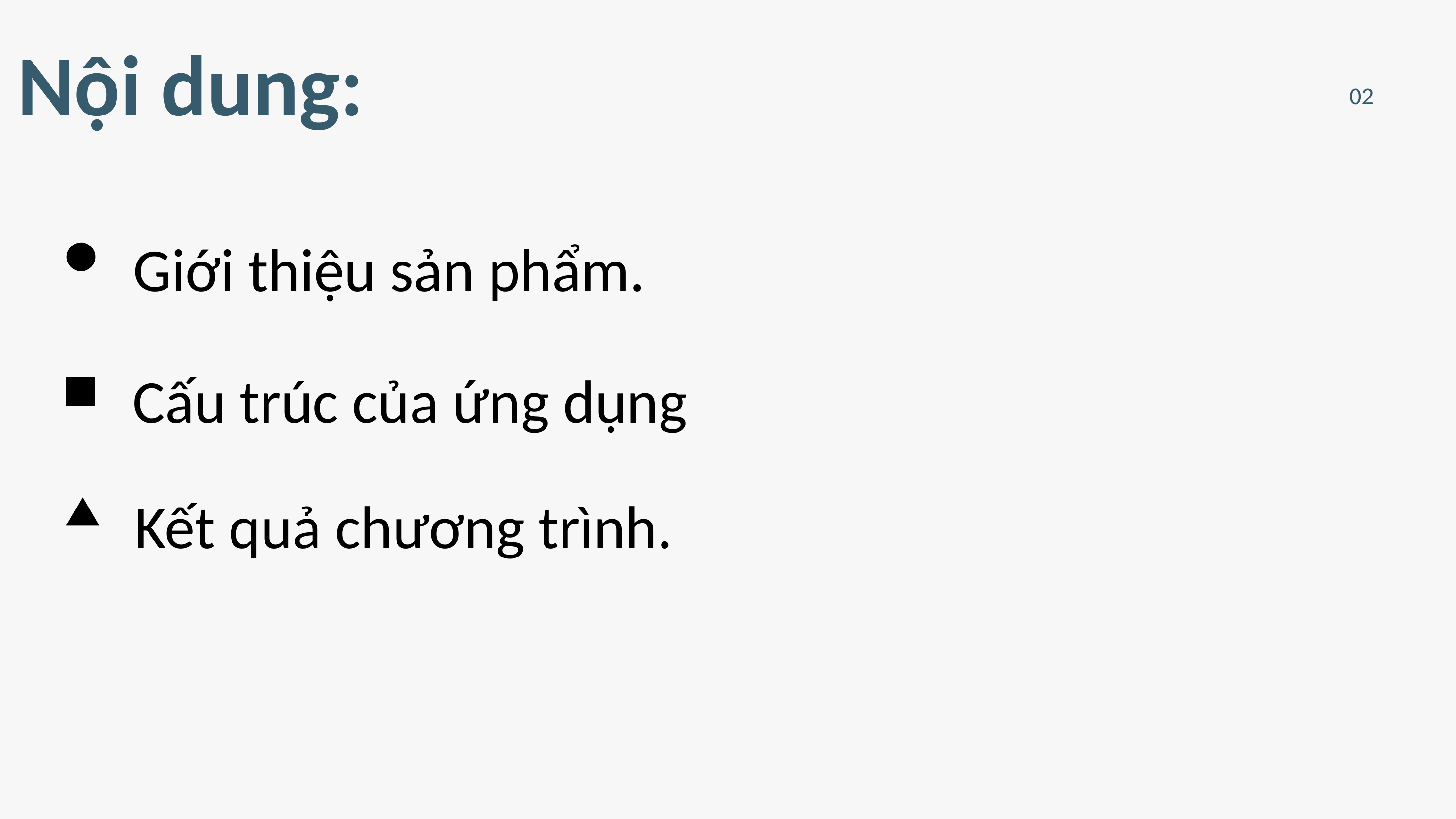

Nội dung:
02

Giới thiệu sản phẩm.

Cấu trúc của ứng dụng
Kết quả chương trình.